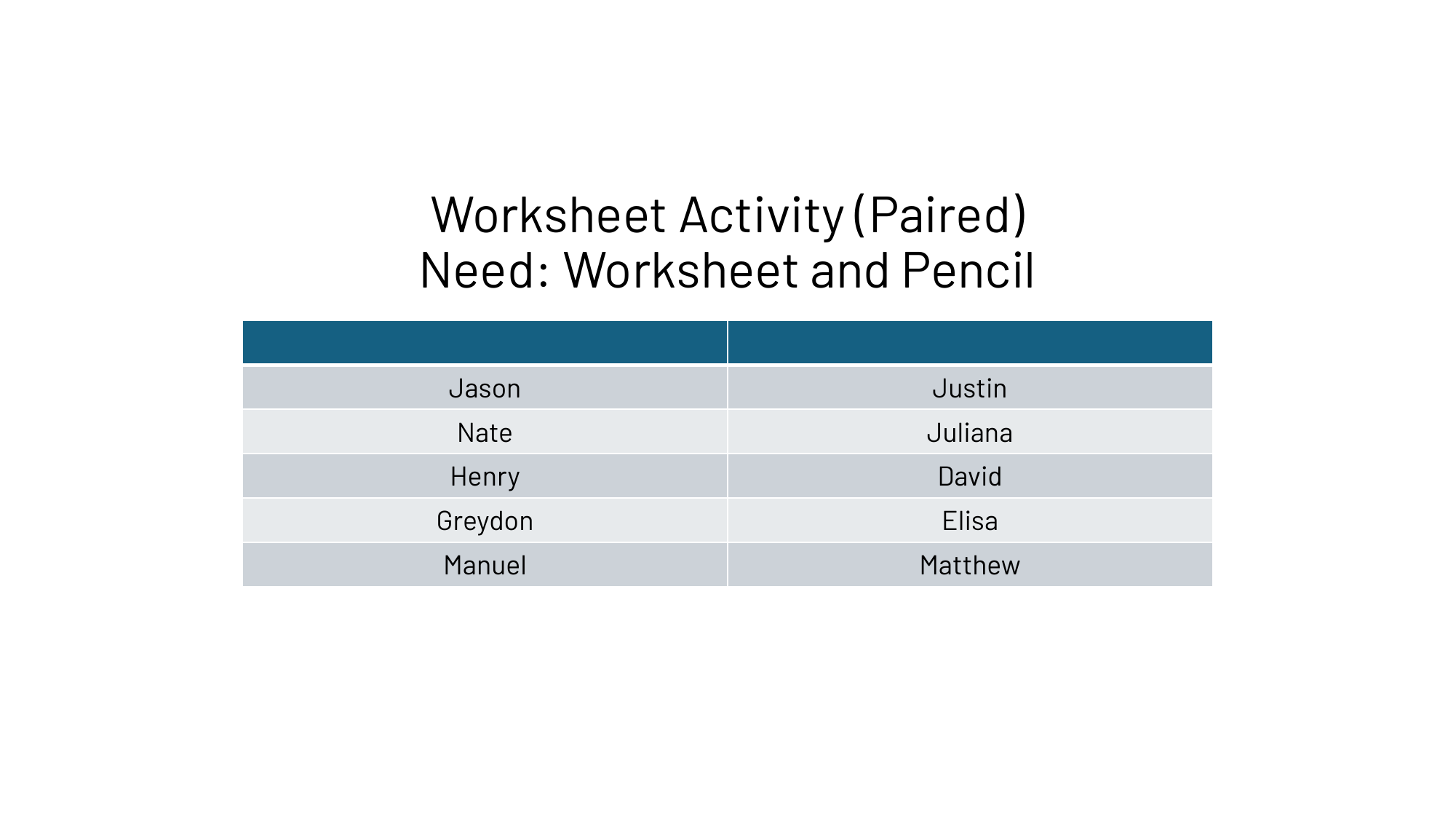

Worksheet Activity (Paired)
Need: Worksheet and Pencil
|  |  |
| --- | --- |
| Jason | Justin |
| Nate | Juliana |
| Henry | David |
| Greydon | Elisa |
| Manuel | Matthew |